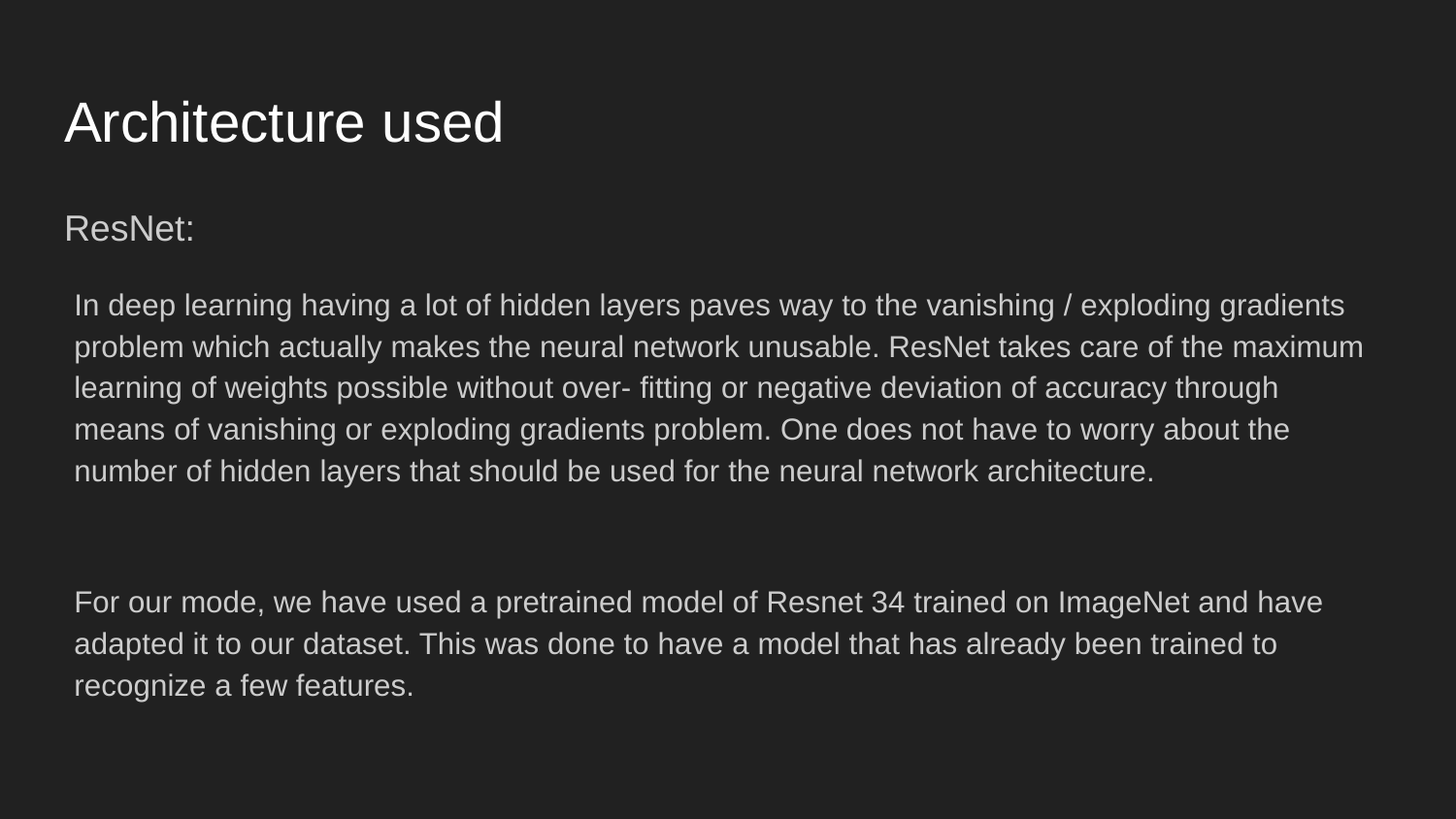

# Architecture used
ResNet:
In deep learning having a lot of hidden layers paves way to the vanishing / exploding gradients problem which actually makes the neural network unusable. ResNet takes care of the maximum learning of weights possible without over- fitting or negative deviation of accuracy through means of vanishing or exploding gradients problem. One does not have to worry about the number of hidden layers that should be used for the neural network architecture.

For our mode, we have used a pretrained model of Resnet 34 trained on ImageNet and have adapted it to our dataset. This was done to have a model that has already been trained to recognize a few features.